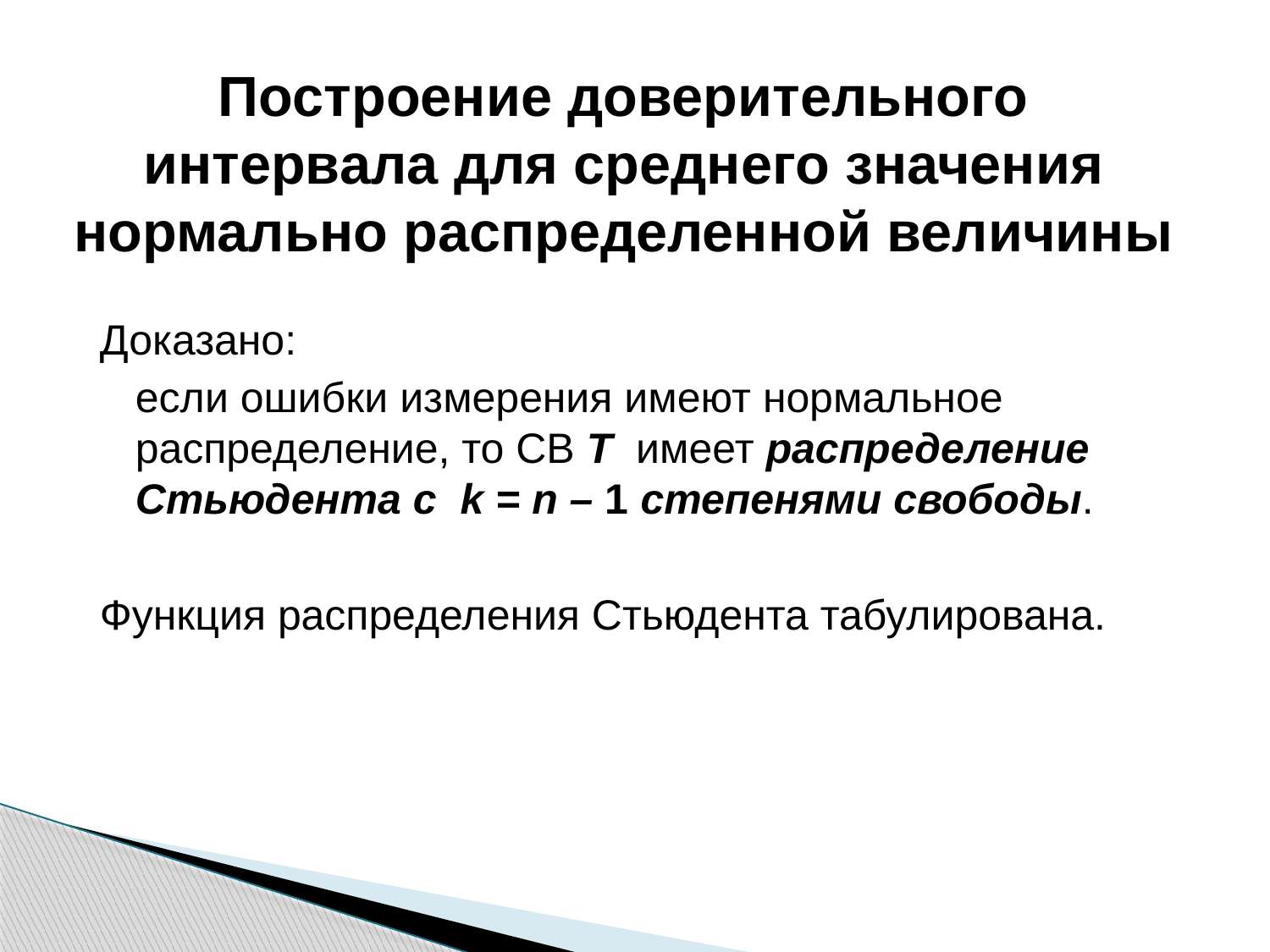

# Построение доверительного интервала для среднего значения нормально распределенной величины
Доказано:
	если ошибки измерения имеют нормальное распределение, то СВ T  имеет распределение Стьюдента с  k = n – 1 степенями свободы.

Функция распределения Стьюдента табулирована.